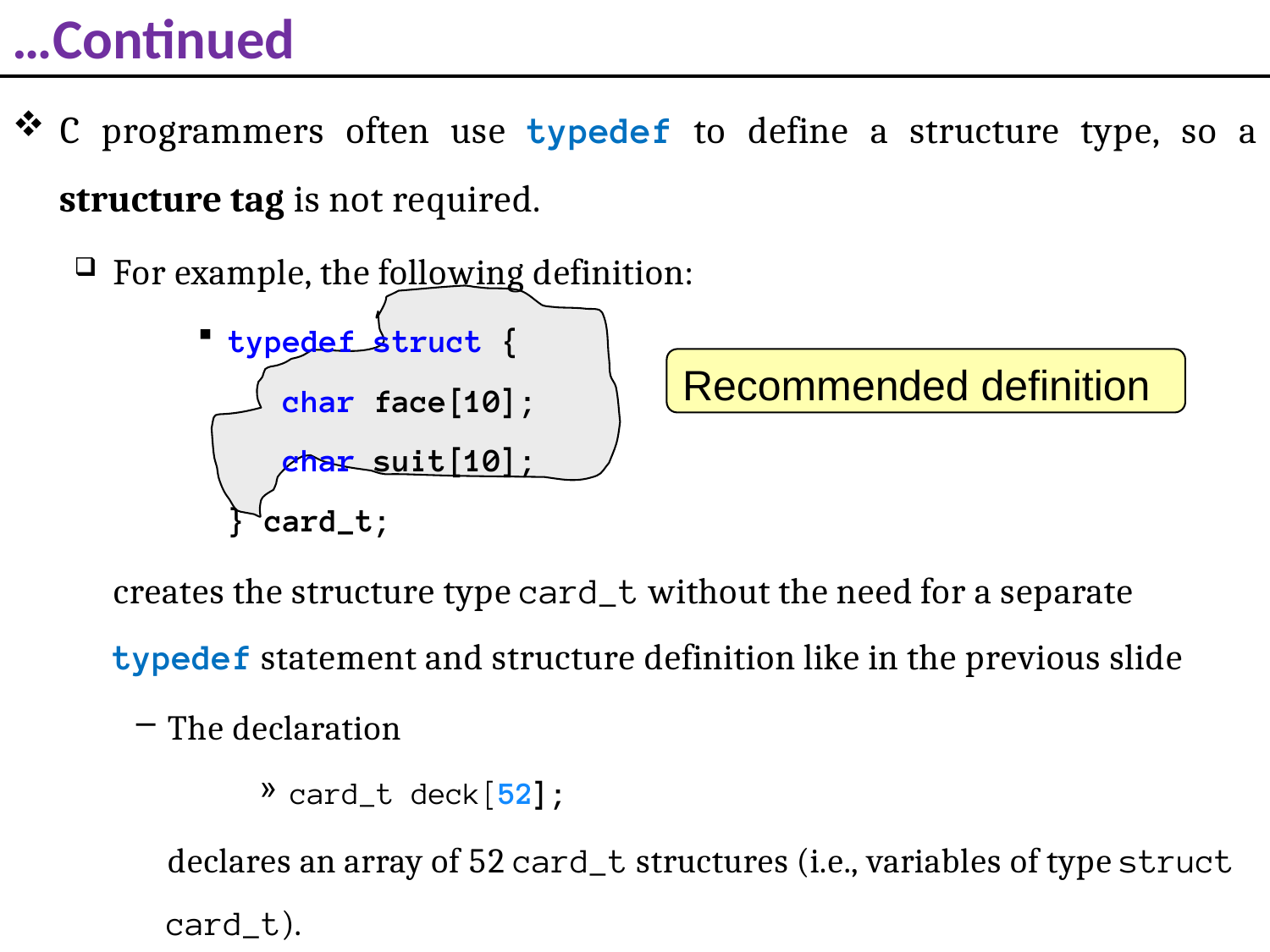

# …Continued
C programmers often use typedef to define a structure type, so a structure tag is not required.
For example, the following definition:
typedef struct {
   char face[10];
   char suit[10];
} card_t;
	creates the structure type card_t without the need for a separate typedef statement and structure definition like in the previous slide
The declaration
card_t deck[52];
	declares an array of 52 card_t structures (i.e., variables of type struct card_t).

Recommended definition